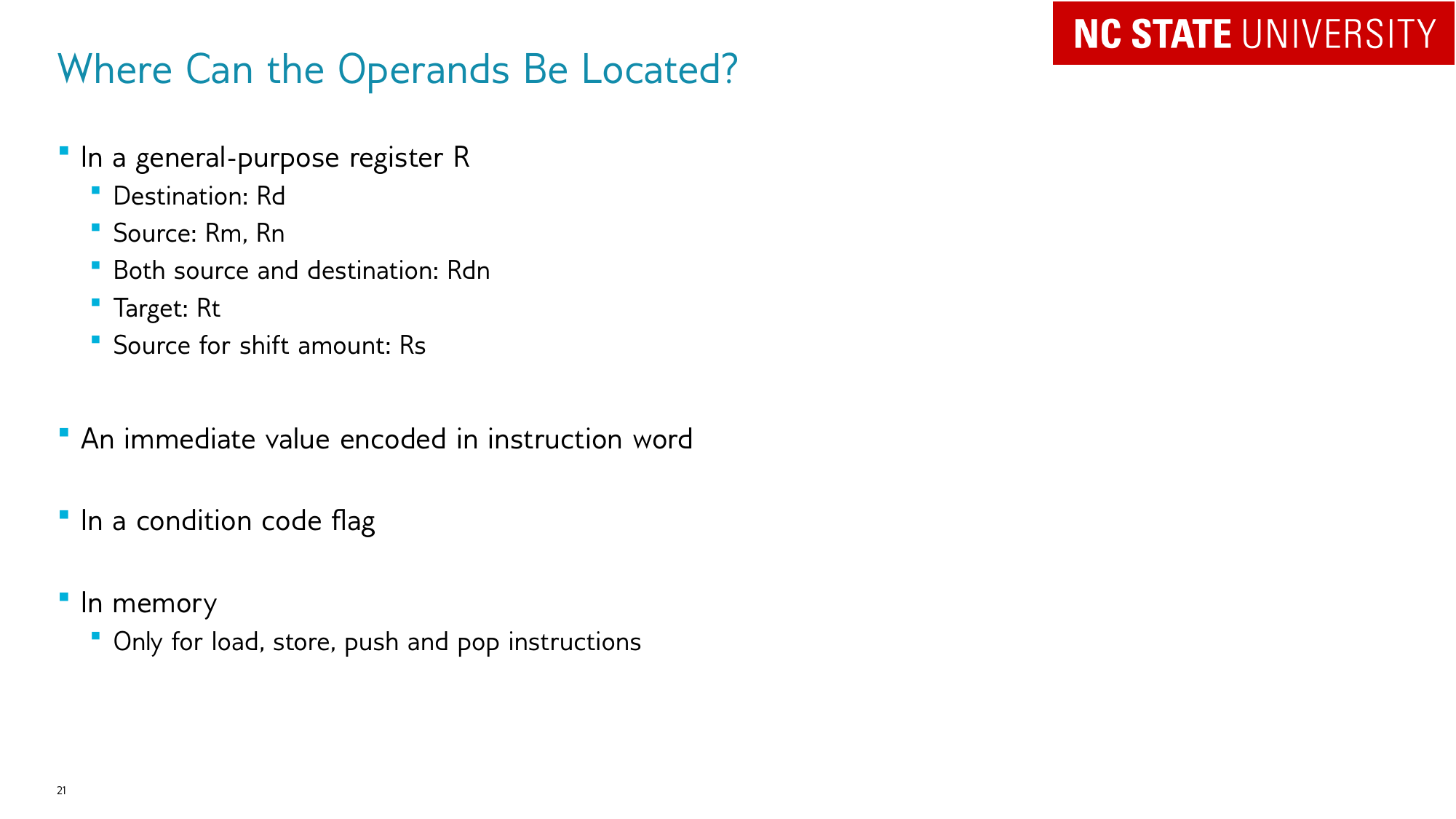

# Where Can the Operands Be Located?
In a general-purpose register R
Destination: Rd
Source: Rm, Rn
Both source and destination: Rdn
Target: Rt
Source for shift amount: Rs

An immediate value encoded in instruction word

In a condition code flag

In memory
Only for load, store, push and pop instructions